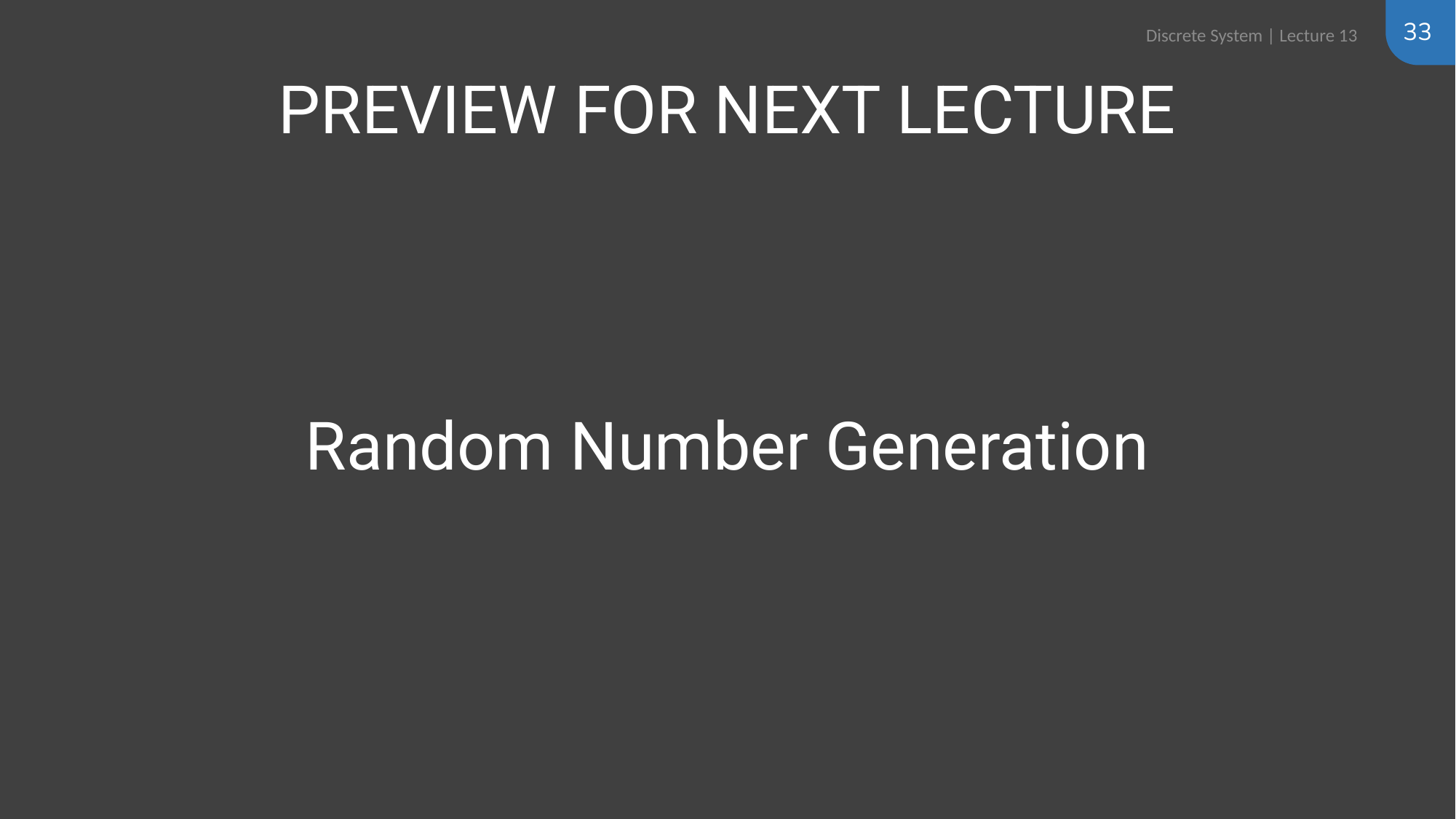

33
Discrete System | Lecture 13
# Random Number Generation